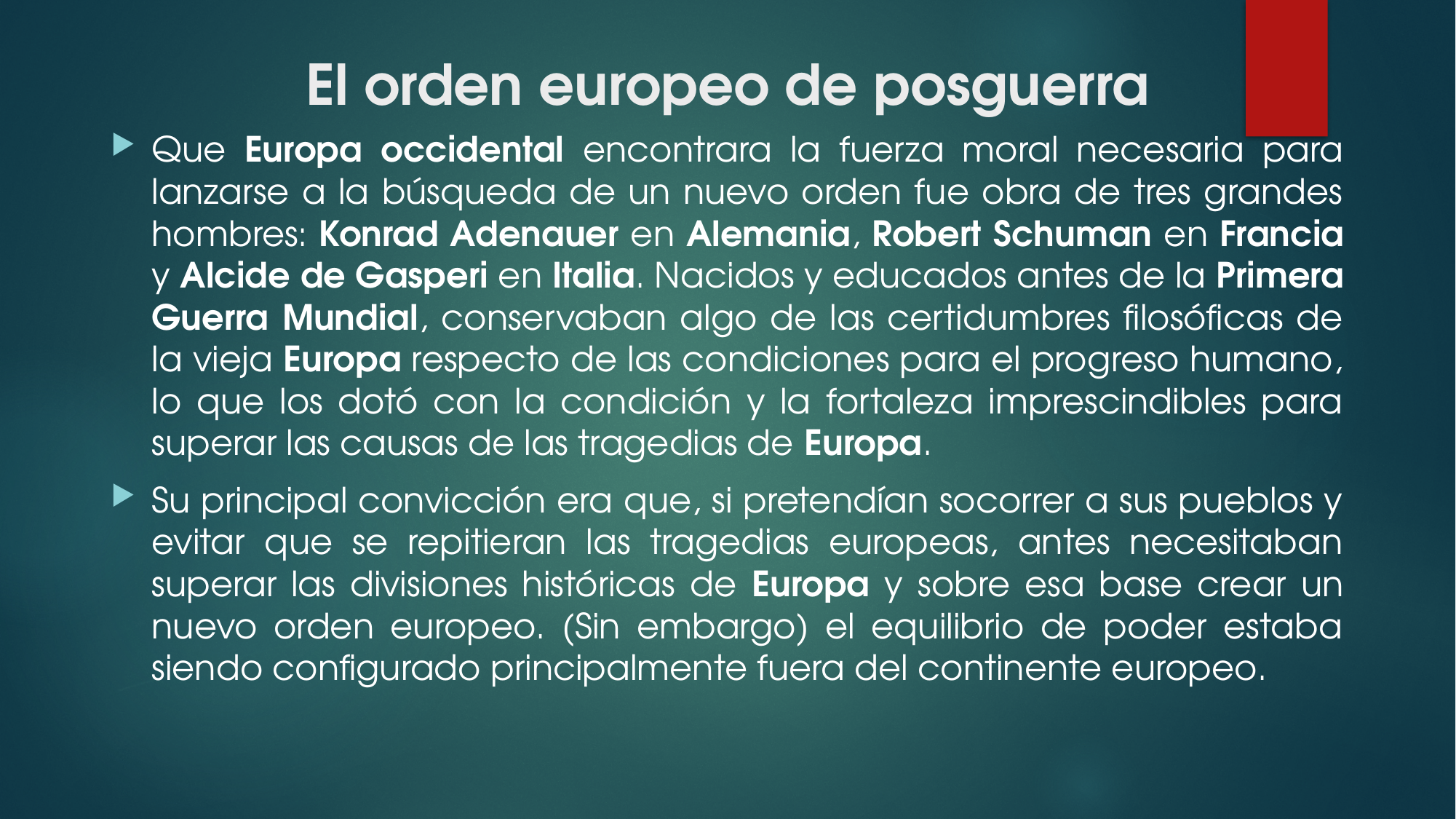

# El orden europeo de posguerra
Que Europa occidental encontrara la fuerza moral necesaria para lanzarse a la búsqueda de un nuevo orden fue obra de tres grandes hombres: Konrad Adenauer en Alemania, Robert Schuman en Francia y Alcide de Gasperi en Italia. Nacidos y educados antes de la Primera Guerra Mundial, conservaban algo de las certidumbres filosóficas de la vieja Europa respecto de las condiciones para el progreso humano, lo que los dotó con la condición y la fortaleza imprescindibles para superar las causas de las tragedias de Europa.
Su principal convicción era que, si pretendían socorrer a sus pueblos y evitar que se repitieran las tragedias europeas, antes necesitaban superar las divisiones históricas de Europa y sobre esa base crear un nuevo orden europeo. (Sin embargo) el equilibrio de poder estaba siendo configurado principalmente fuera del continente europeo.